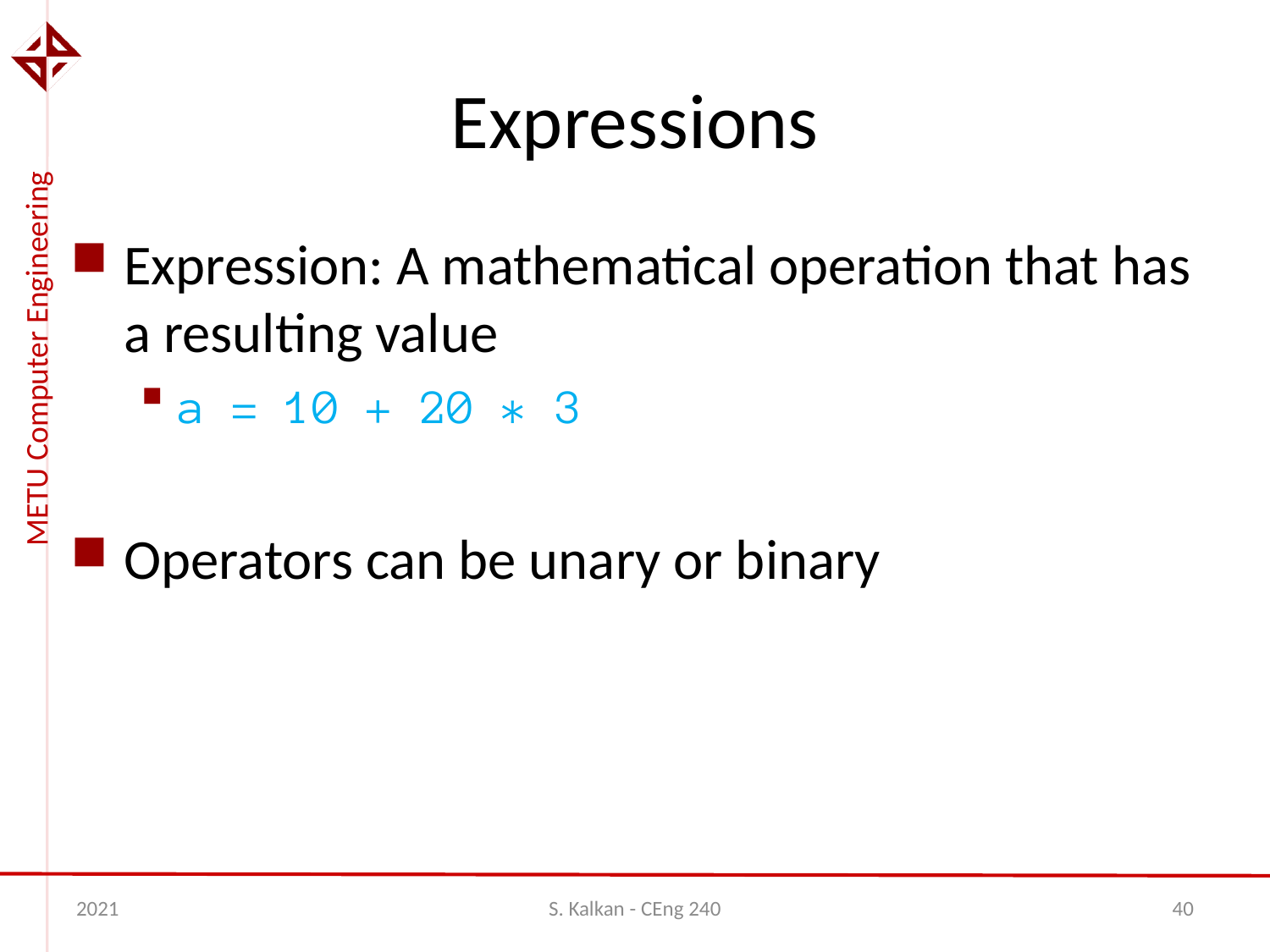

# Expressions
Expression: A mathematical operation that has a resulting value
a = 10 + 20 * 3

Operators can be unary or binary
2021
S. Kalkan - CEng 240
40